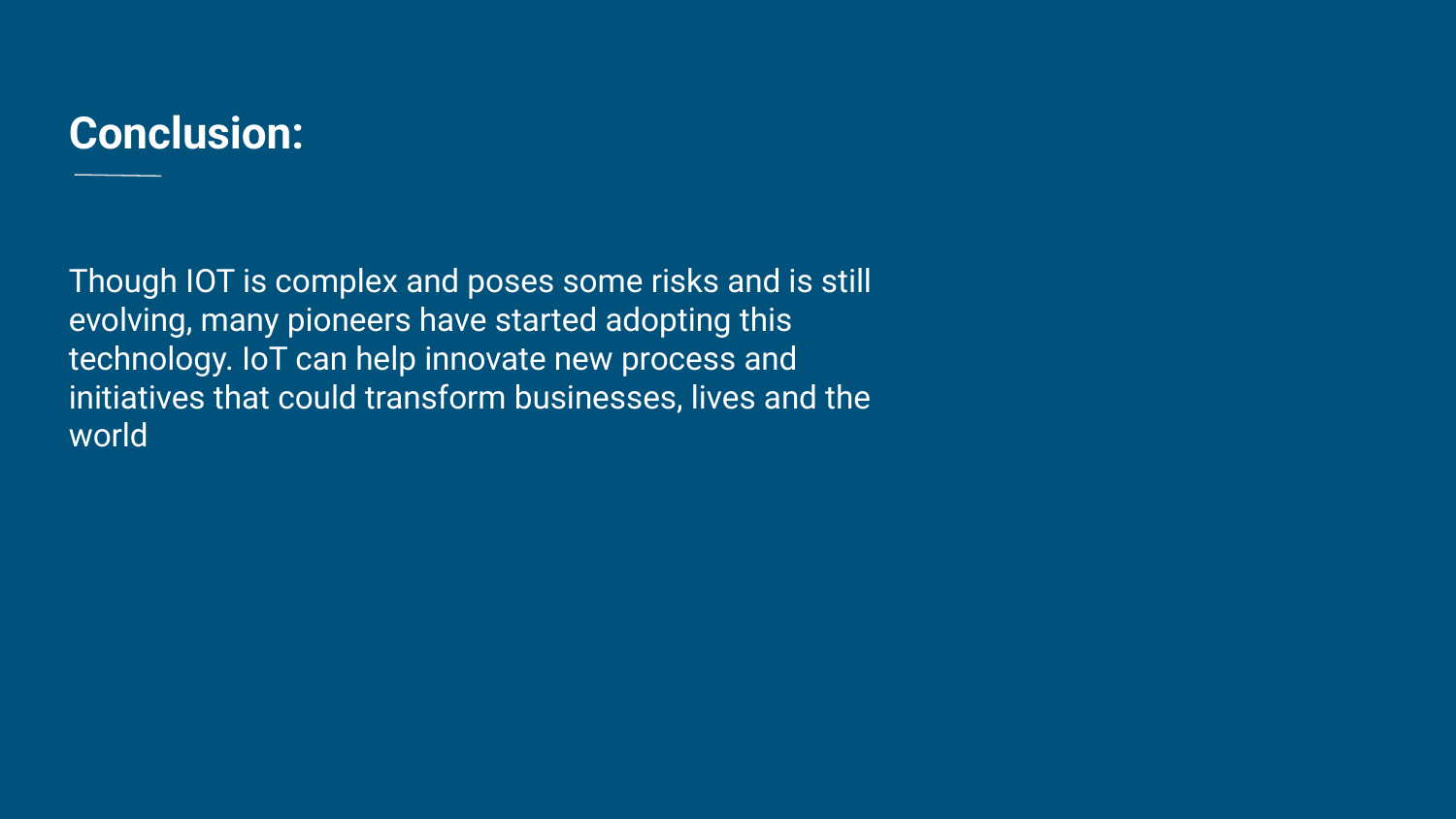

# Conclusion:

Though IOT is complex and poses some risks and is still evolving, many pioneers have started adopting this technology. IoT can help innovate new process and initiatives that could transform businesses, lives and the world